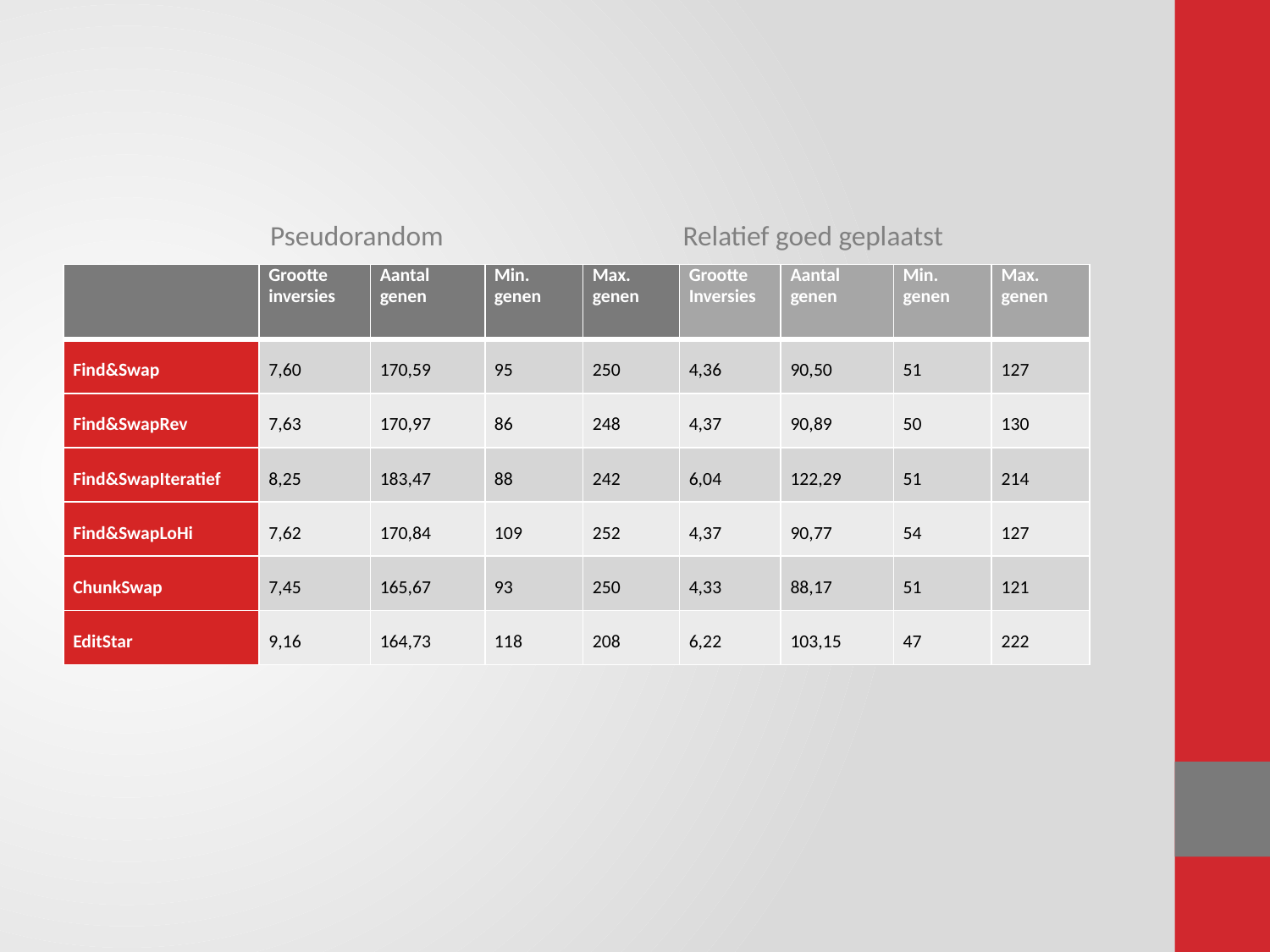

Pseudorandom		     Relatief goed geplaatst
|  | Grootte inversies | Aantal genen | Min. genen | Max. genen | Grootte Inversies | Aantal genen | Min. genen | Max. genen |
| --- | --- | --- | --- | --- | --- | --- | --- | --- |
| Find&Swap | 7,60 | 170,59 | 95 | 250 | 4,36 | 90,50 | 51 | 127 |
| Find&SwapRev | 7,63 | 170,97 | 86 | 248 | 4,37 | 90,89 | 50 | 130 |
| Find&SwapIteratief | 8,25 | 183,47 | 88 | 242 | 6,04 | 122,29 | 51 | 214 |
| Find&SwapLoHi | 7,62 | 170,84 | 109 | 252 | 4,37 | 90,77 | 54 | 127 |
| ChunkSwap | 7,45 | 165,67 | 93 | 250 | 4,33 | 88,17 | 51 | 121 |
| EditStar | 9,16 | 164,73 | 118 | 208 | 6,22 | 103,15 | 47 | 222 |